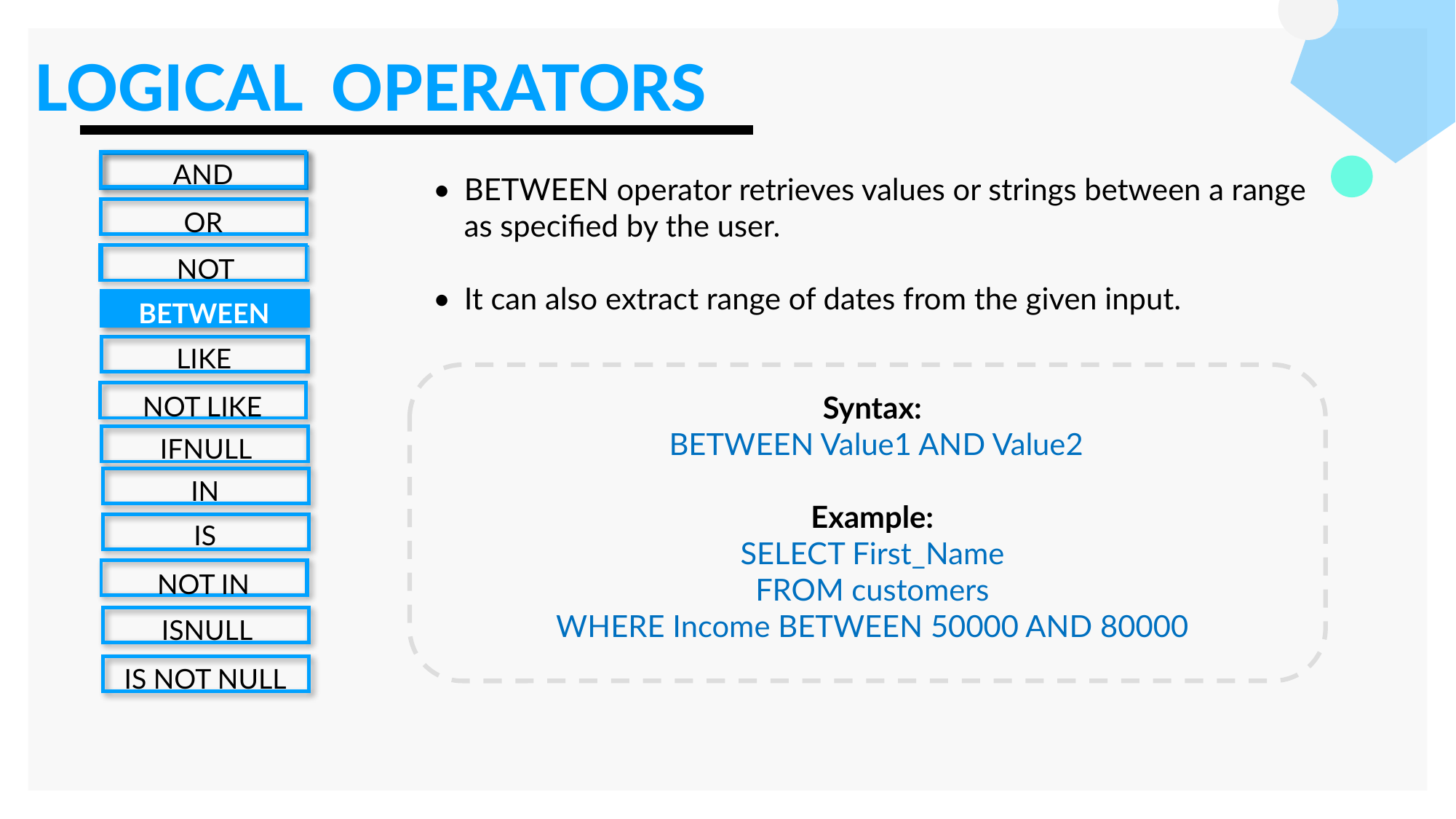

LOGICAL  OPERATORS

AND

OR

NOT

BETWEEN
LIKE

NOT LIKE

IFNULL

IN
IS

NOT IN

ISNULL

IS NOT NULL

BETWEEN operator retrieves values or strings between a range as specified by the user.

It can also extract range of dates from the given input.

Syntax:
 BETWEEN Value1 AND Value2

Example:
SELECT First_Name
FROM customers
WHERE Income BETWEEN 50000 AND 80000